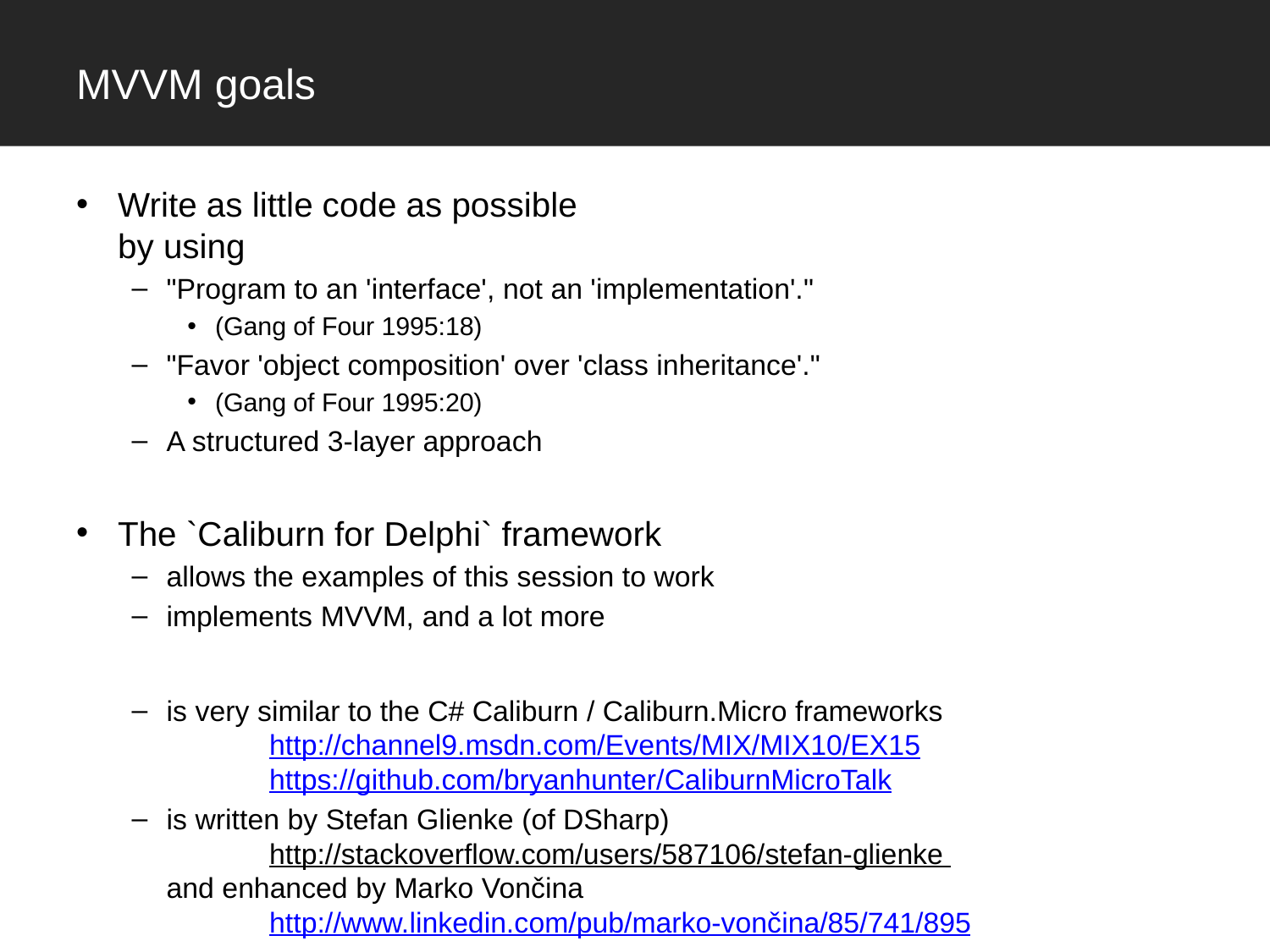

# MVVM goals
Write as little code as possible
by using
"Program to an 'interface', not an 'implementation'."
(Gang of Four 1995:18)
"Favor 'object composition' over 'class inheritance'."
(Gang of Four 1995:20)
A structured 3-layer approach

The `Caliburn for Delphi` framework
allows the examples of this session to work
implements MVVM, and a lot more

is very similar to the C# Caliburn / Caliburn.Micro frameworks
		http://channel9.msdn.com/Events/MIX/MIX10/EX15
		https://github.com/bryanhunter/CaliburnMicroTalk
is written by Stefan Glienke (of DSharp)
		http://stackoverflow.com/users/587106/stefan-glienke
and enhanced by Marko Vončina
		http://www.linkedin.com/pub/marko-vončina/85/741/895